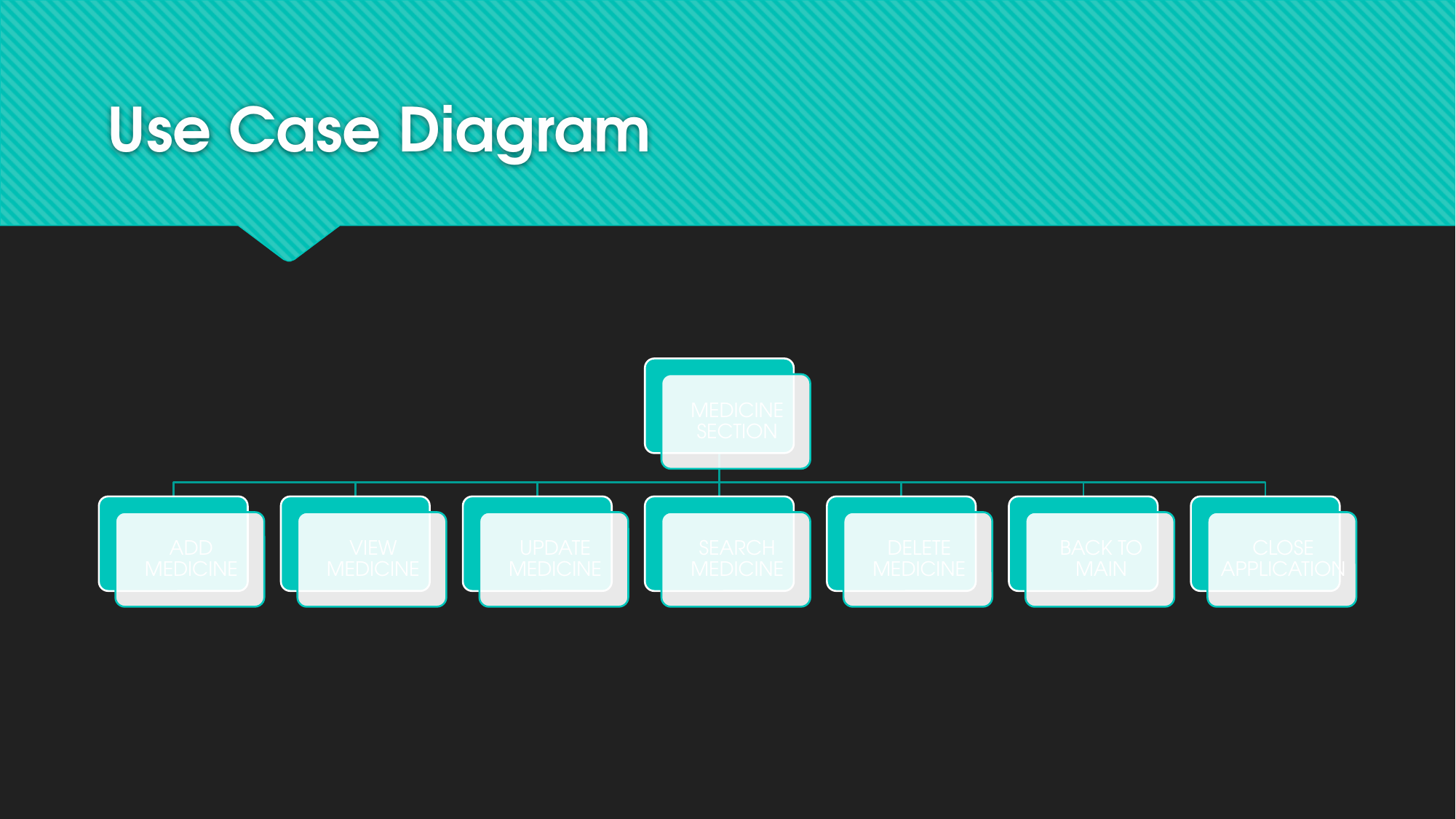

# Use Case Diagram
MEDICINE SECTION
ADD MEDICINE
VIEW MEDICINE
UPDATE MEDICINE
SEARCH MEDICINE
DELETE MEDICINE
BACK TO MAIN
CLOSE APPLICATION